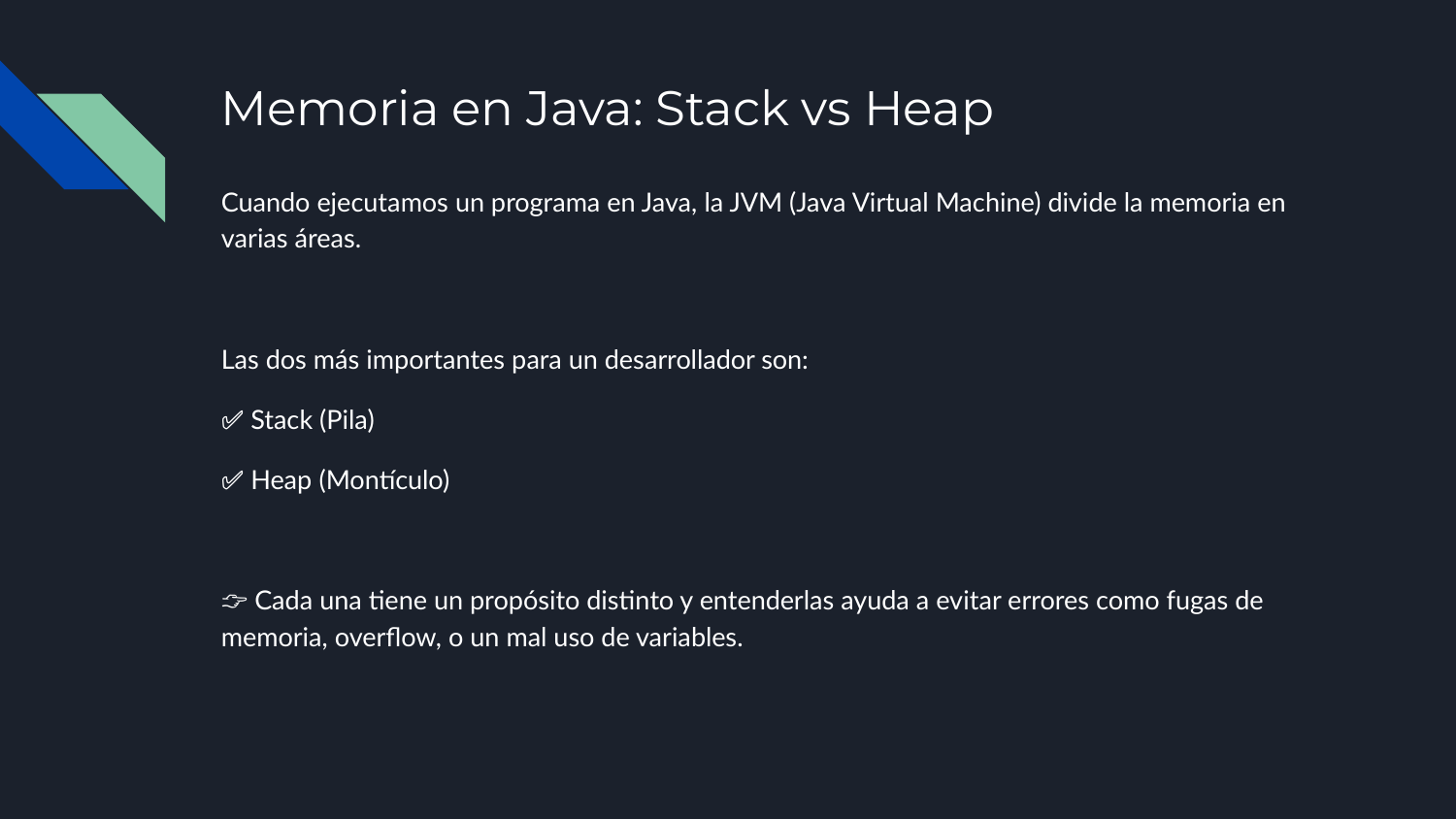

# Memoria en Java: Stack vs Heap
Cuando ejecutamos un programa en Java, la JVM (Java Virtual Machine) divide la memoria en varias áreas.

Las dos más importantes para un desarrollador son:
✅ Stack (Pila)
✅ Heap (Montículo)

👉 Cada una tiene un propósito distinto y entenderlas ayuda a evitar errores como fugas de memoria, overflow, o un mal uso de variables.